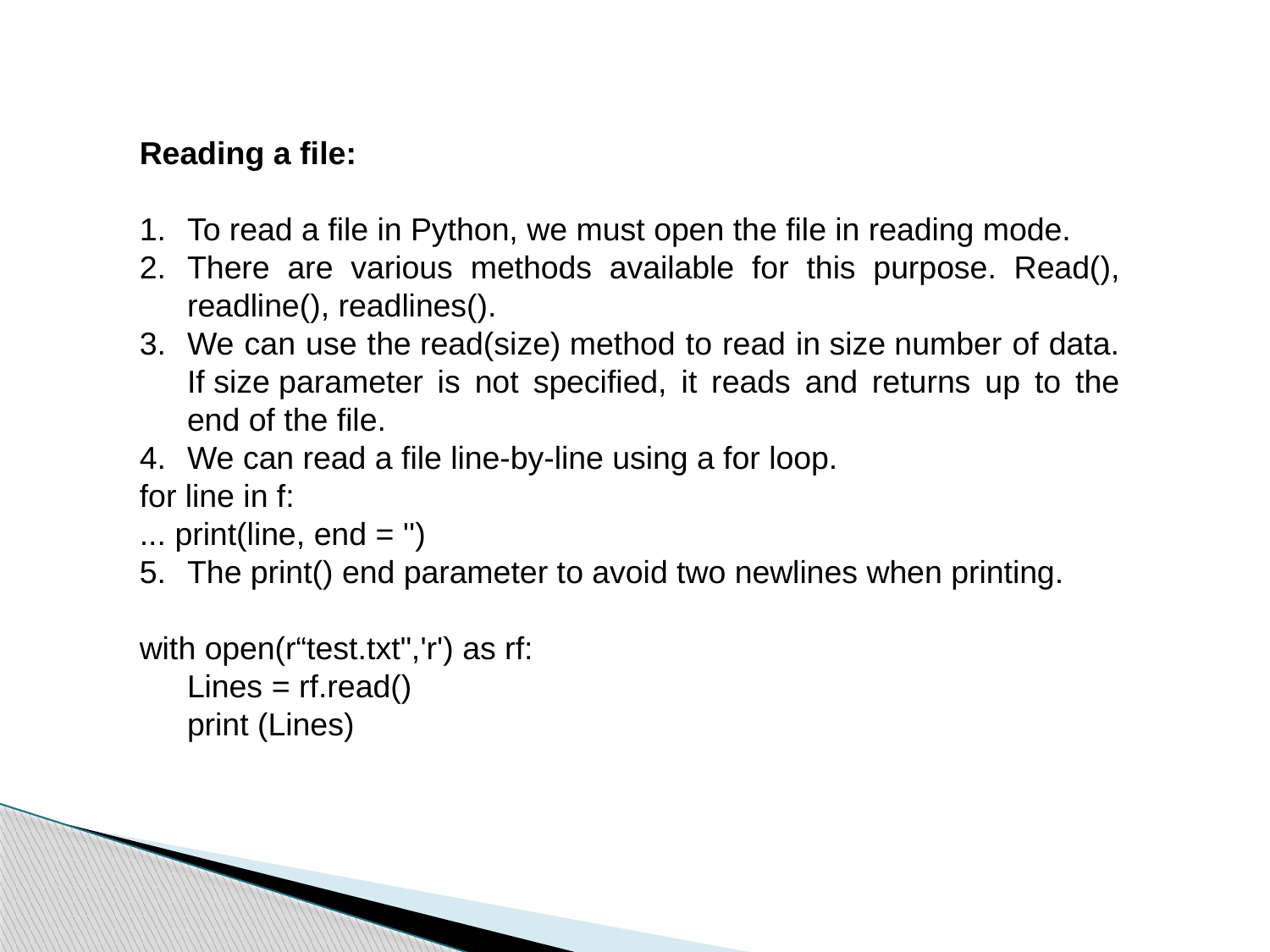

Reading a file:

To read a file in Python, we must open the file in reading mode.
There are various methods available for this purpose. Read(), readline(), readlines().
We can use the read(size) method to read in size number of data. If size parameter is not specified, it reads and returns up to the end of the file.
We can read a file line-by-line using a for loop.
for line in f:
... print(line, end = '')
The print() end parameter to avoid two newlines when printing.

with open(r“test.txt",'r') as rf:
	Lines = rf.read()
	print (Lines)